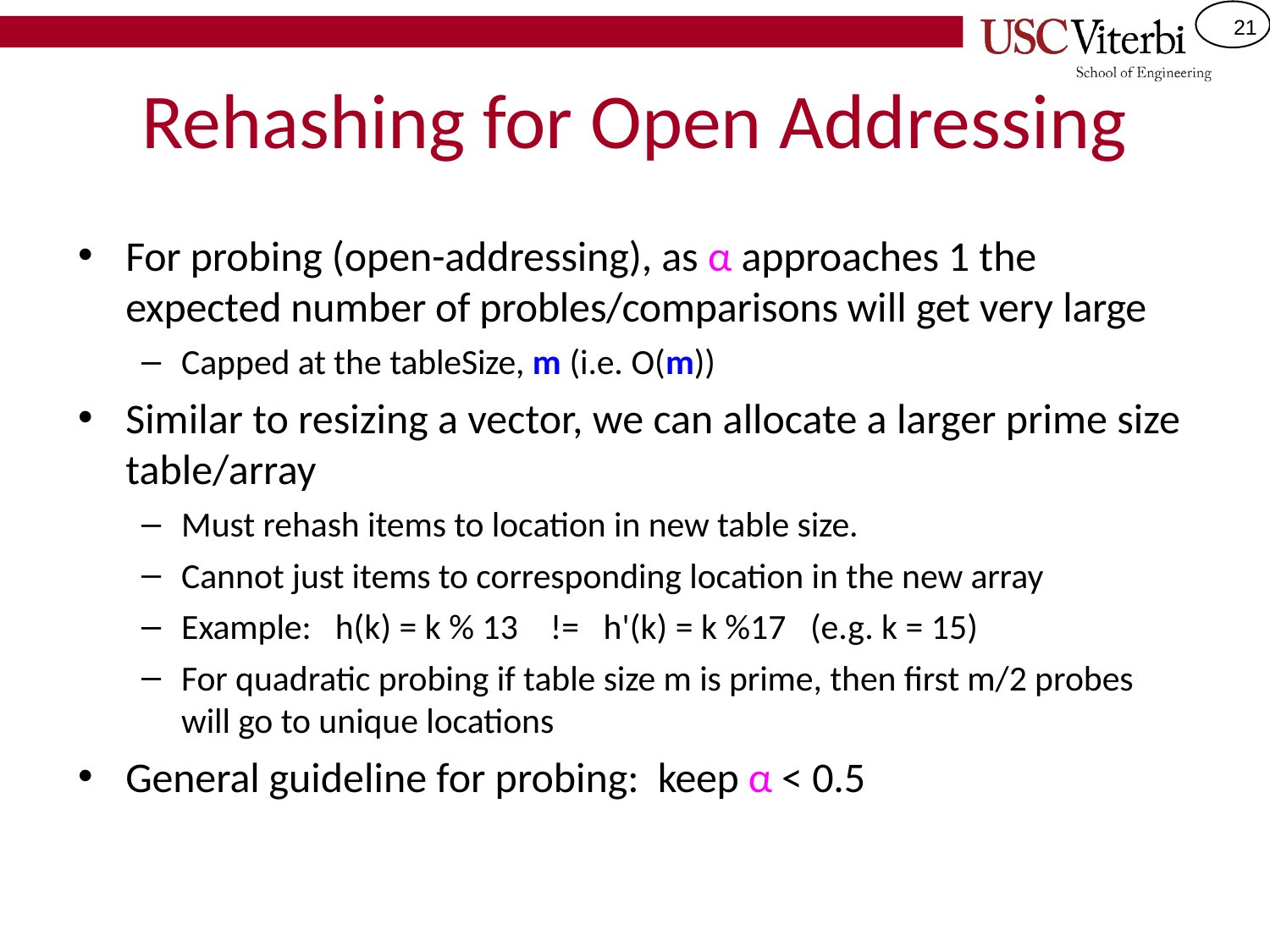

# Rehashing for Open Addressing
For probing (open-addressing), as α approaches 1 the expected number of probles/comparisons will get very large
Capped at the tableSize, m (i.e. O(m))
Similar to resizing a vector, we can allocate a larger prime size table/array
Must rehash items to location in new table size.
Cannot just items to corresponding location in the new array
Example:   h(k) = k % 13    !=   h'(k) = k %17   (e.g. k = 15)
For quadratic probing if table size m is prime, then first m/2 probes will go to unique locations
General guideline for probing:  keep α < 0.5